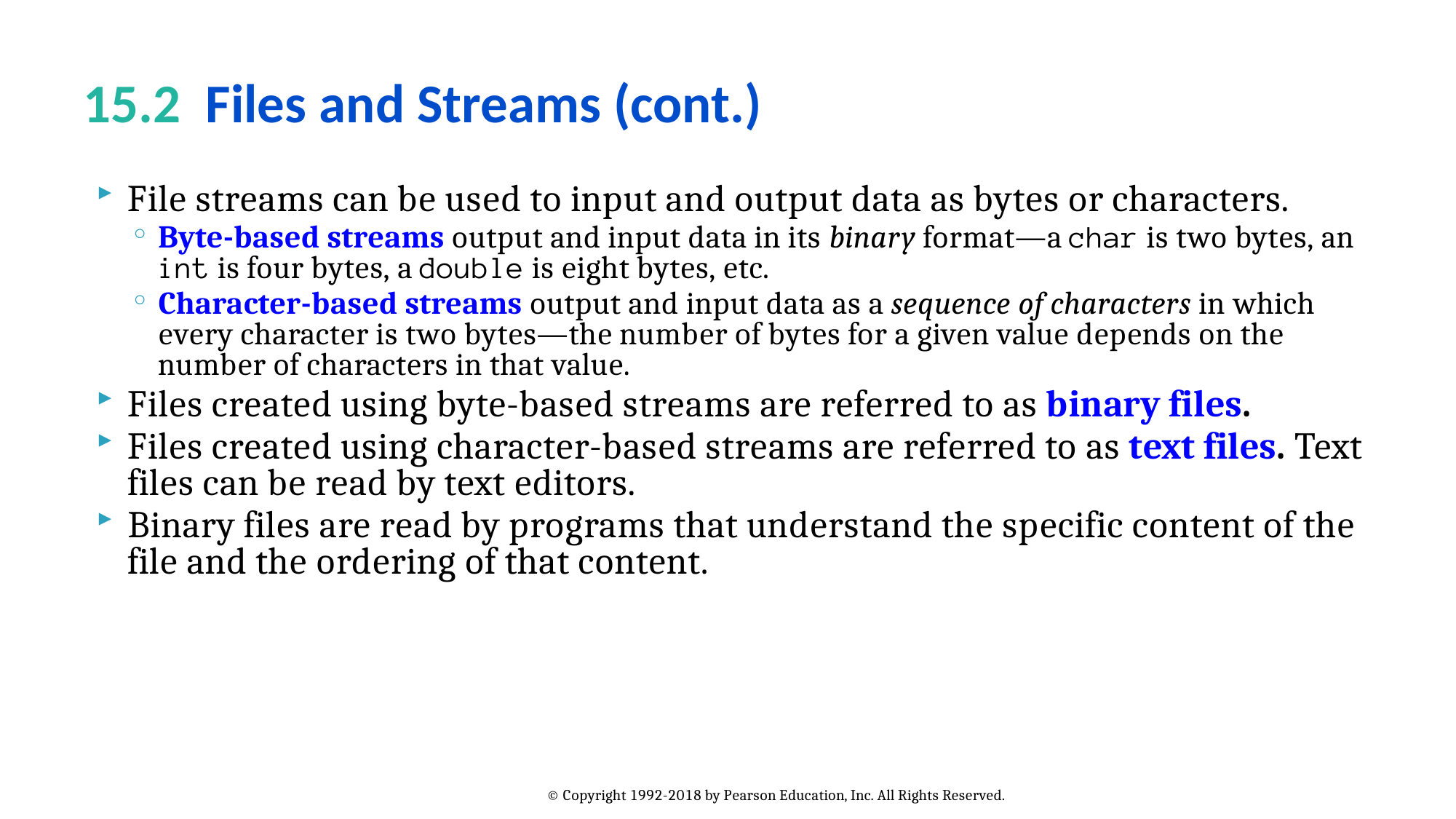

# 15.2  Files and Streams (cont.)
File streams can be used to input and output data as bytes or characters.
Byte-based streams output and input data in its binary format—a char is two bytes, an int is four bytes, a double is eight bytes, etc.
Character-based streams output and input data as a sequence of characters in which every character is two bytes—the number of bytes for a given value depends on the number of characters in that value.
Files created using byte-based streams are referred to as binary files.
Files created using character-based streams are referred to as text files. Text files can be read by text editors.
Binary files are read by programs that understand the specific content of the file and the ordering of that content.
© Copyright 1992-2018 by Pearson Education, Inc. All Rights Reserved.